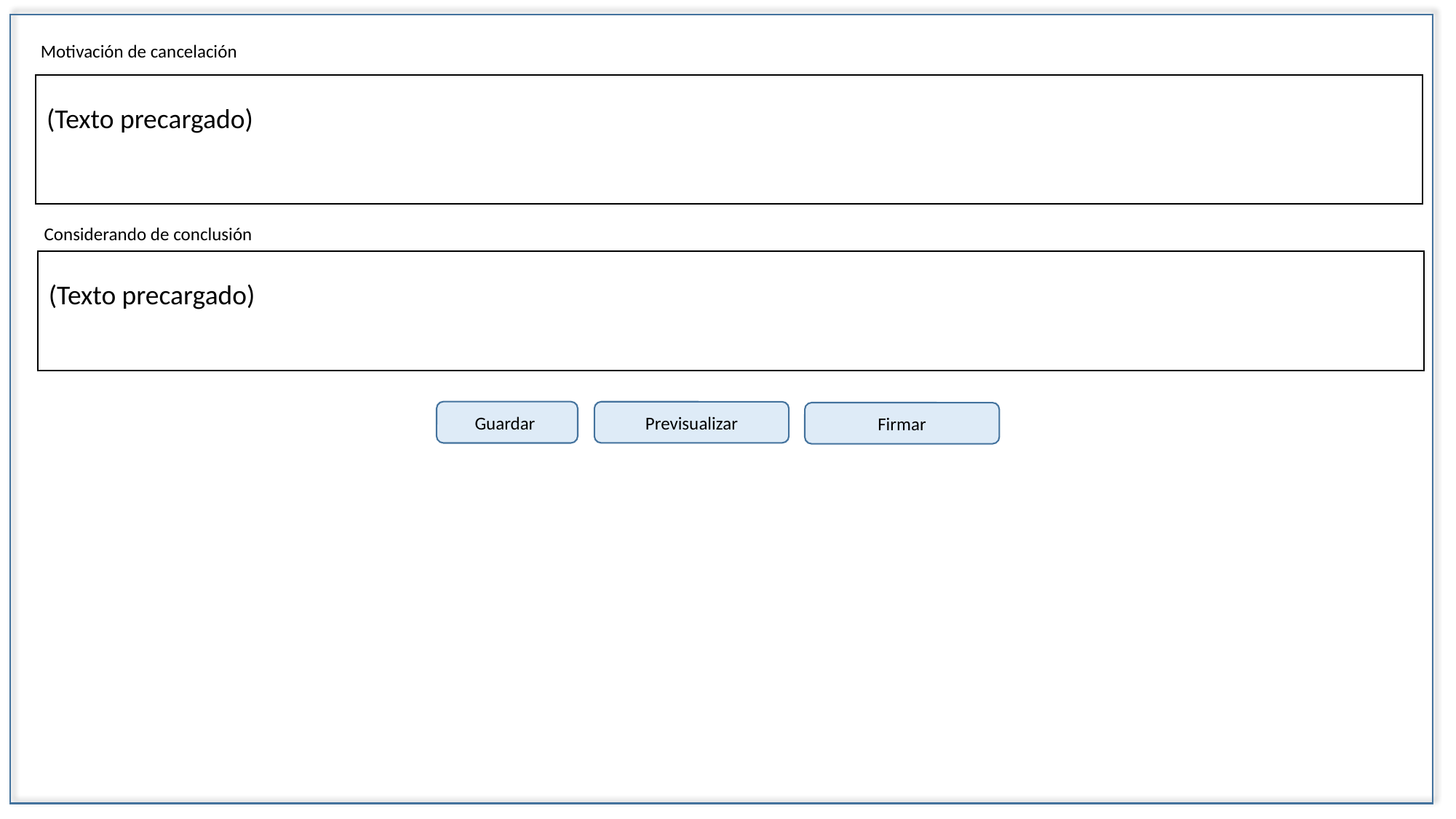

Motivación de cancelación
| (Texto precargado) |
| --- |
Considerando de conclusión
| (Texto precargado) |
| --- |
Guardar
Previsualizar
Firmar